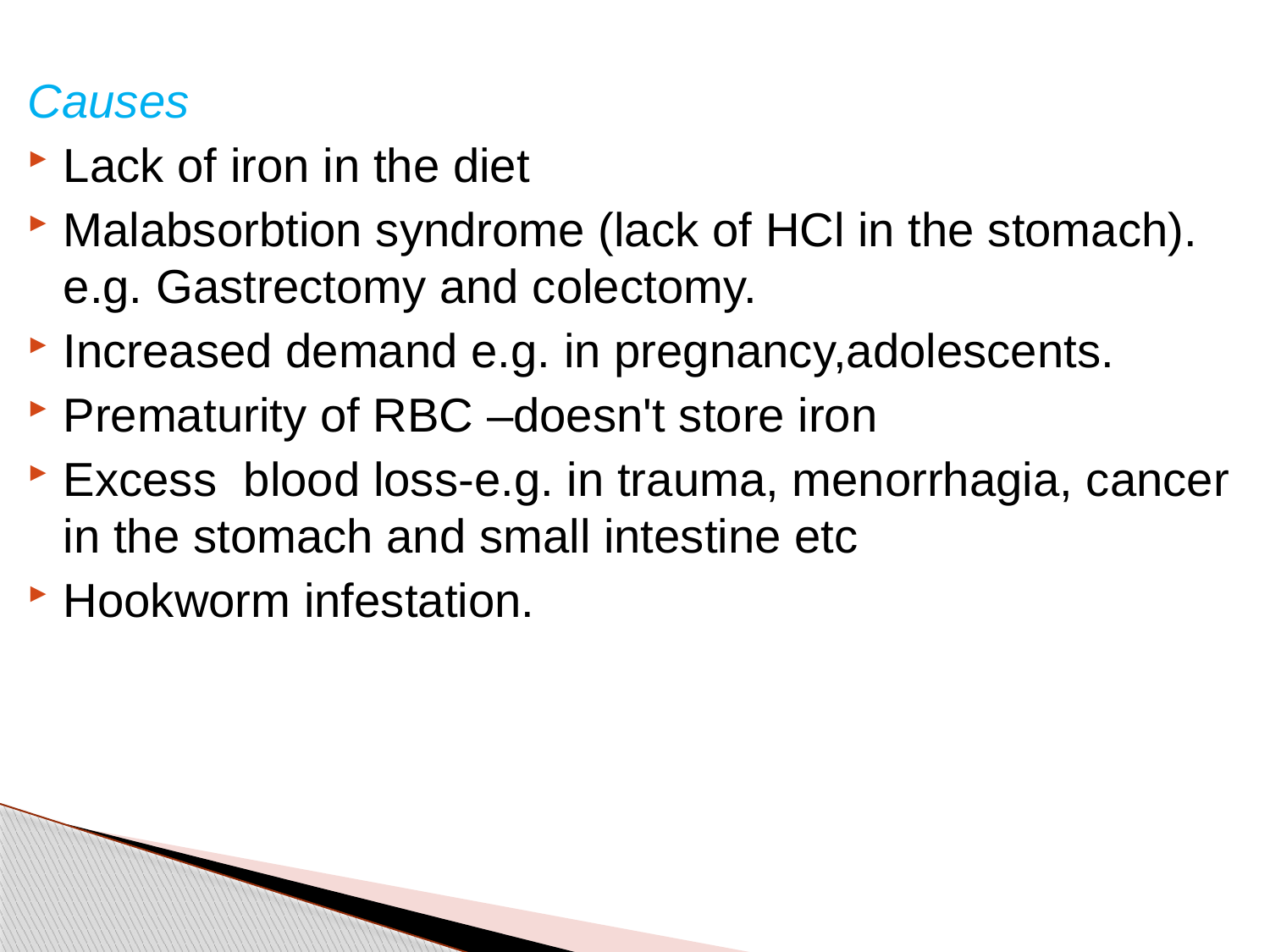

Causes
Lack of iron in the diet
Malabsorbtion syndrome (lack of HCl in the stomach). e.g. Gastrectomy and colectomy.
Increased demand e.g. in pregnancy,adolescents.
Prematurity of RBC –doesn't store iron
Excess  blood loss-e.g. in trauma, menorrhagia, cancer  in the stomach and small intestine etc
Hookworm infestation.